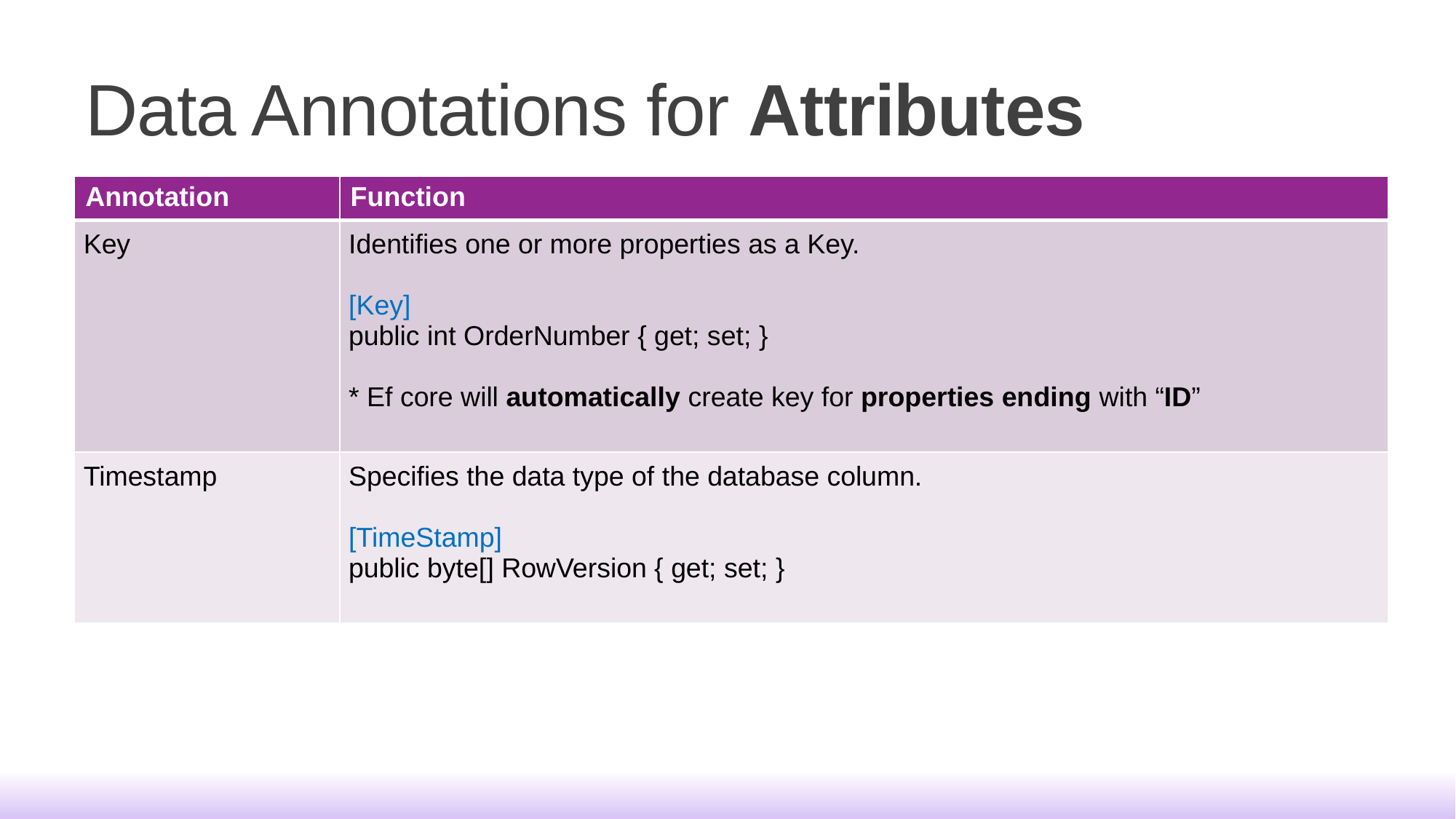

# Data Annotations for Attributes
| Annotation | Function |
| --- | --- |
| Key | Identifies one or more properties as a Key. [Key] public int OrderNumber { get; set; } \* Ef core will automatically create key for properties ending with “ID” |
| Timestamp | Specifies the data type of the database column. [TimeStamp] public byte[] RowVersion { get; set; } |